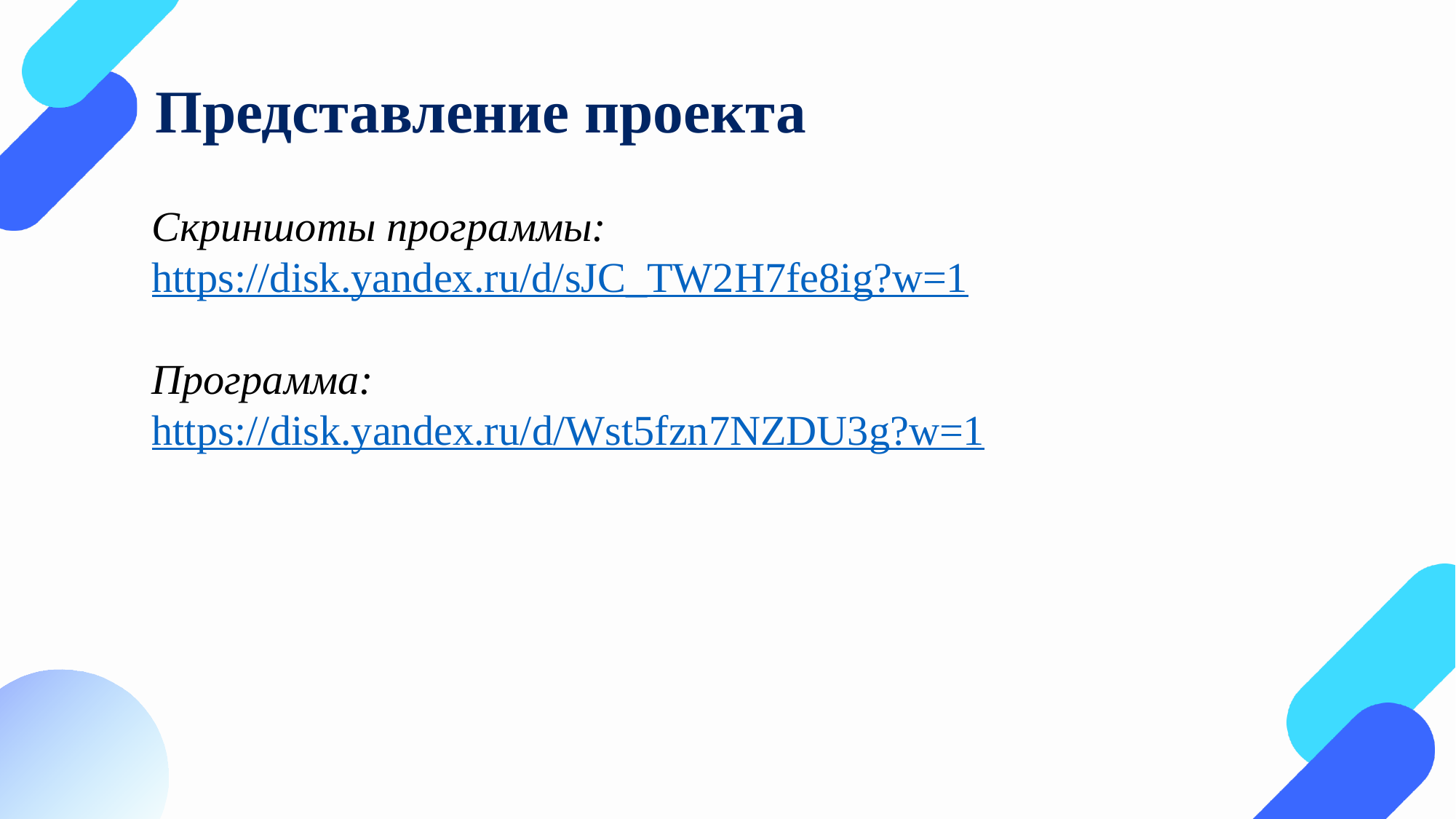

Представление проекта
Скриншоты программы:
https://disk.yandex.ru/d/sJC_TW2H7fe8ig?w=1

Программа:
https://disk.yandex.ru/d/Wst5fzn7NZDU3g?w=1